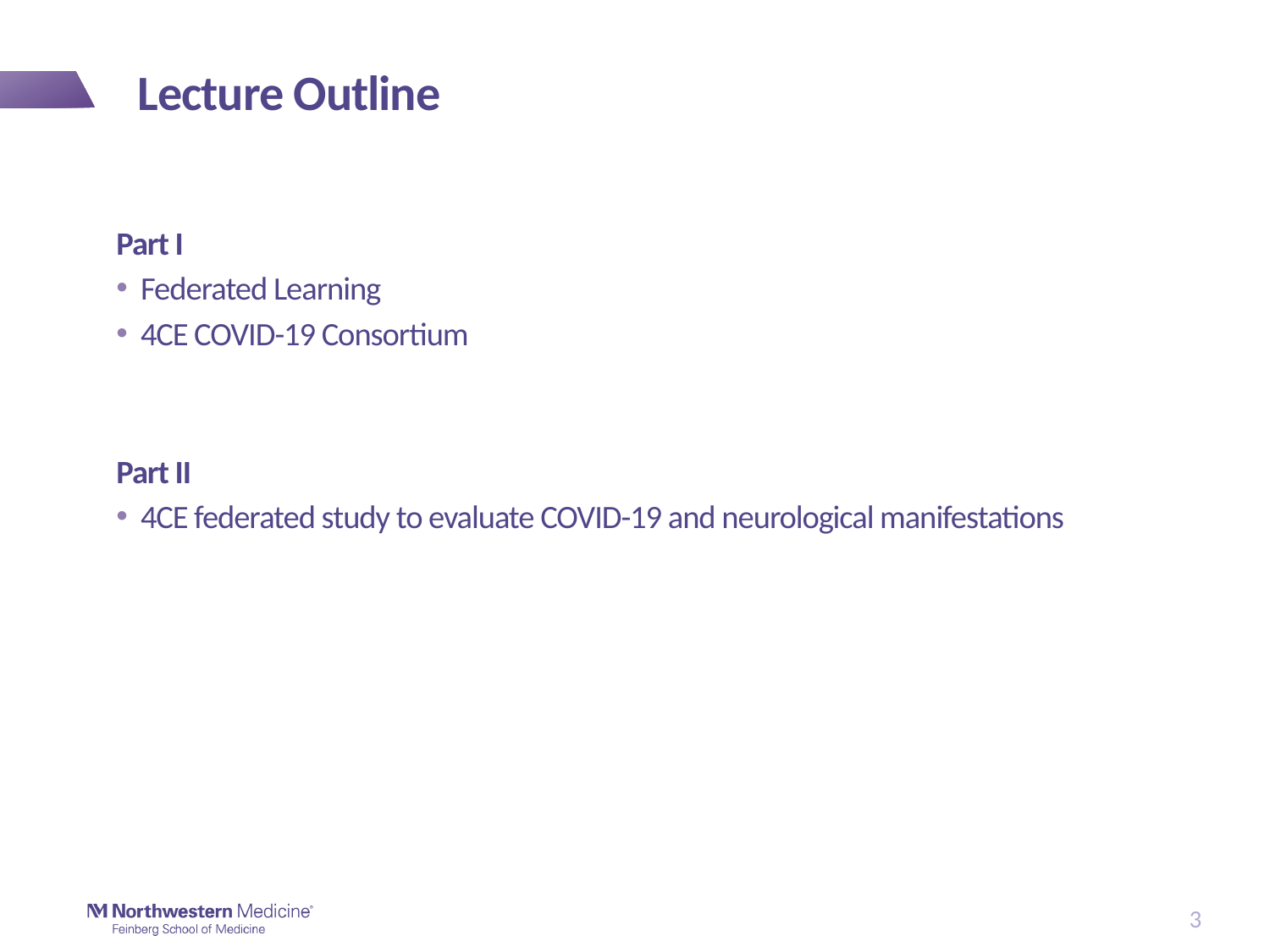

# Lecture Outline
Part I
Federated Learning
4CE COVID-19 Consortium

Part II
4CE federated study to evaluate COVID-19 and neurological manifestations

3